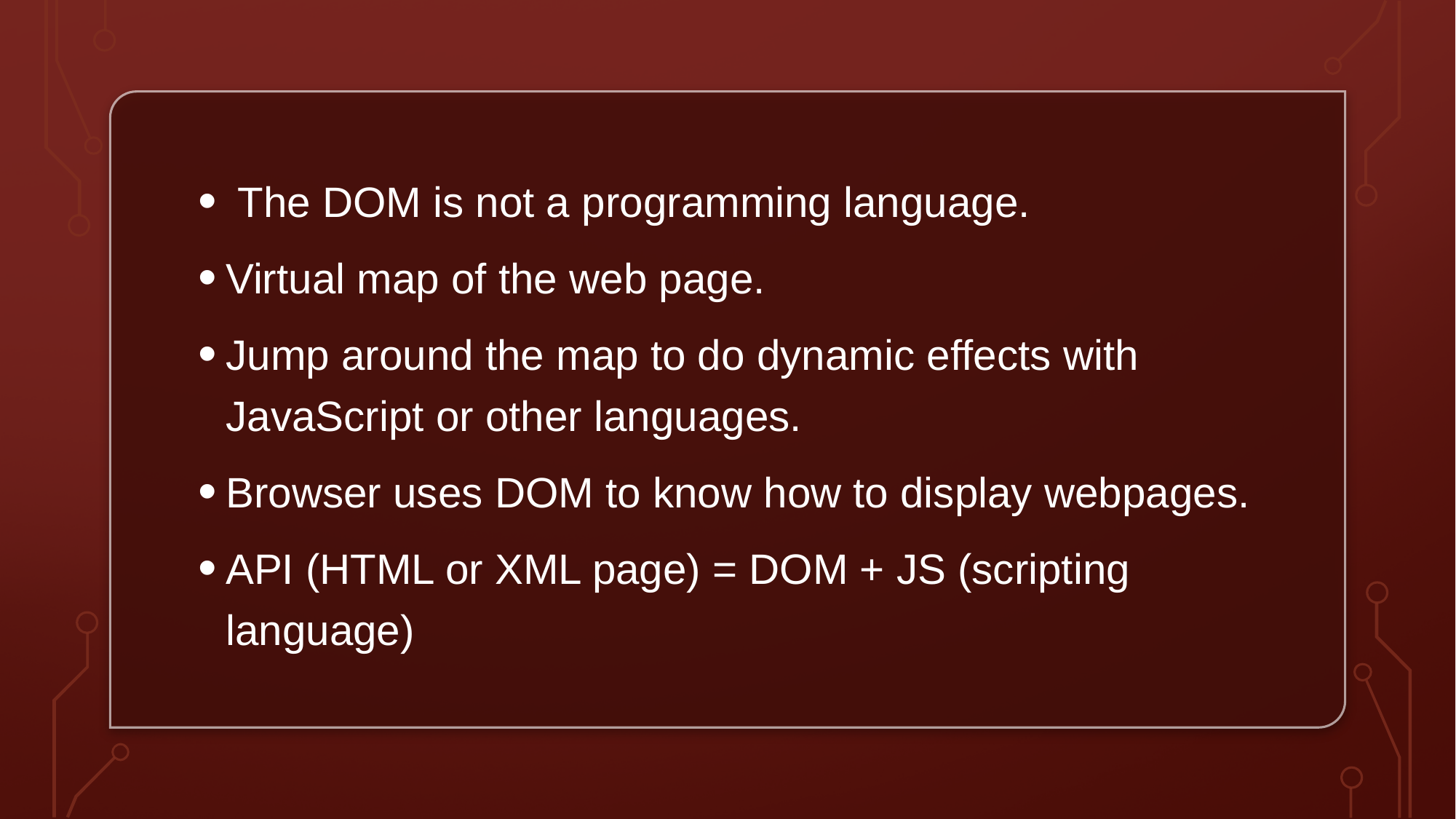

The DOM is not a programming language.
Virtual map of the web page.
Jump around the map to do dynamic effects with JavaScript or other languages.
Browser uses DOM to know how to display webpages.
API (HTML or XML page) = DOM + JS (scripting language)